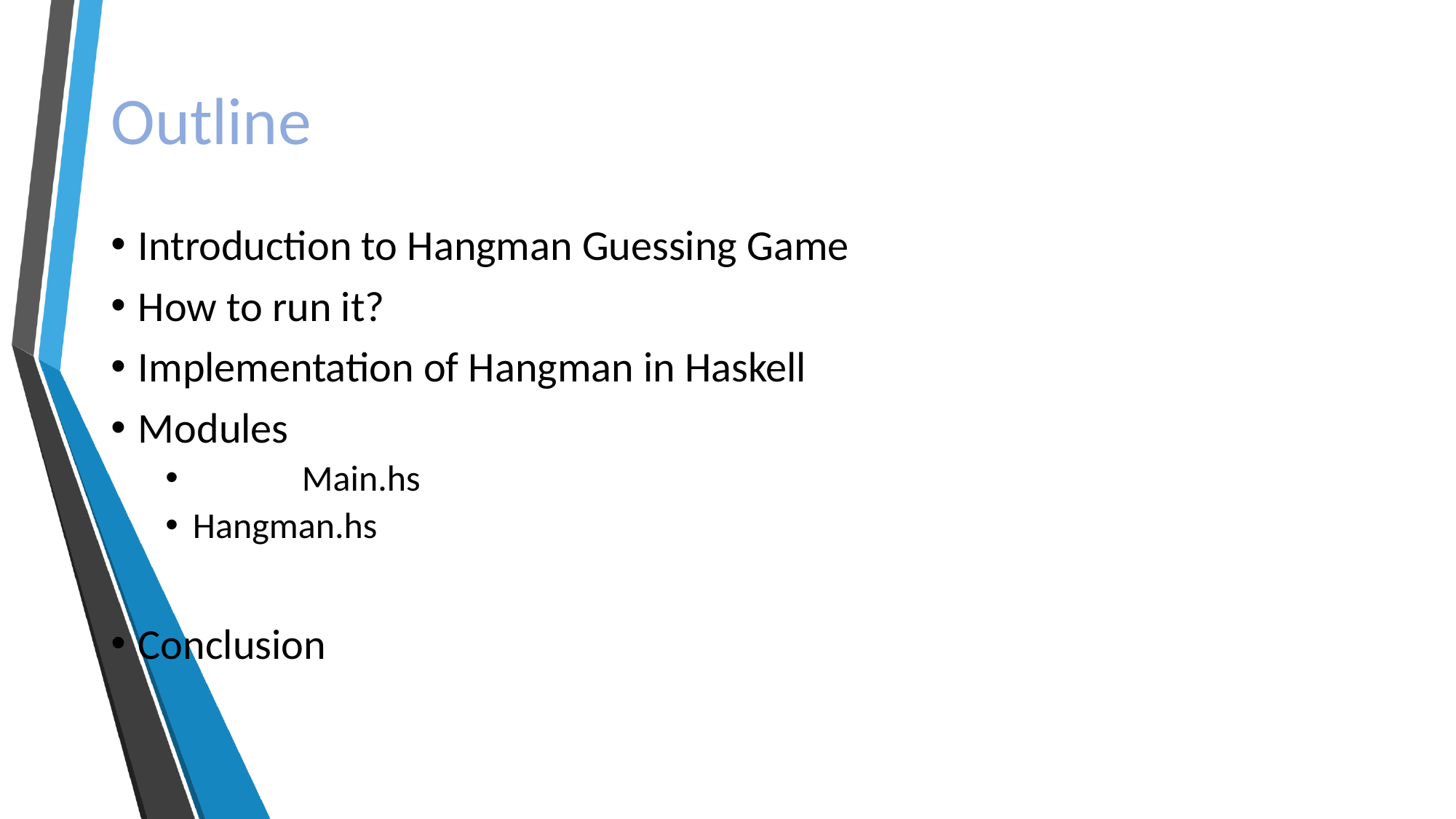

# Outline
Introduction to Hangman Guessing Game
How to run it?
Implementation of Hangman in Haskell
Modules
	Main.hs
Hangman.hs

Conclusion